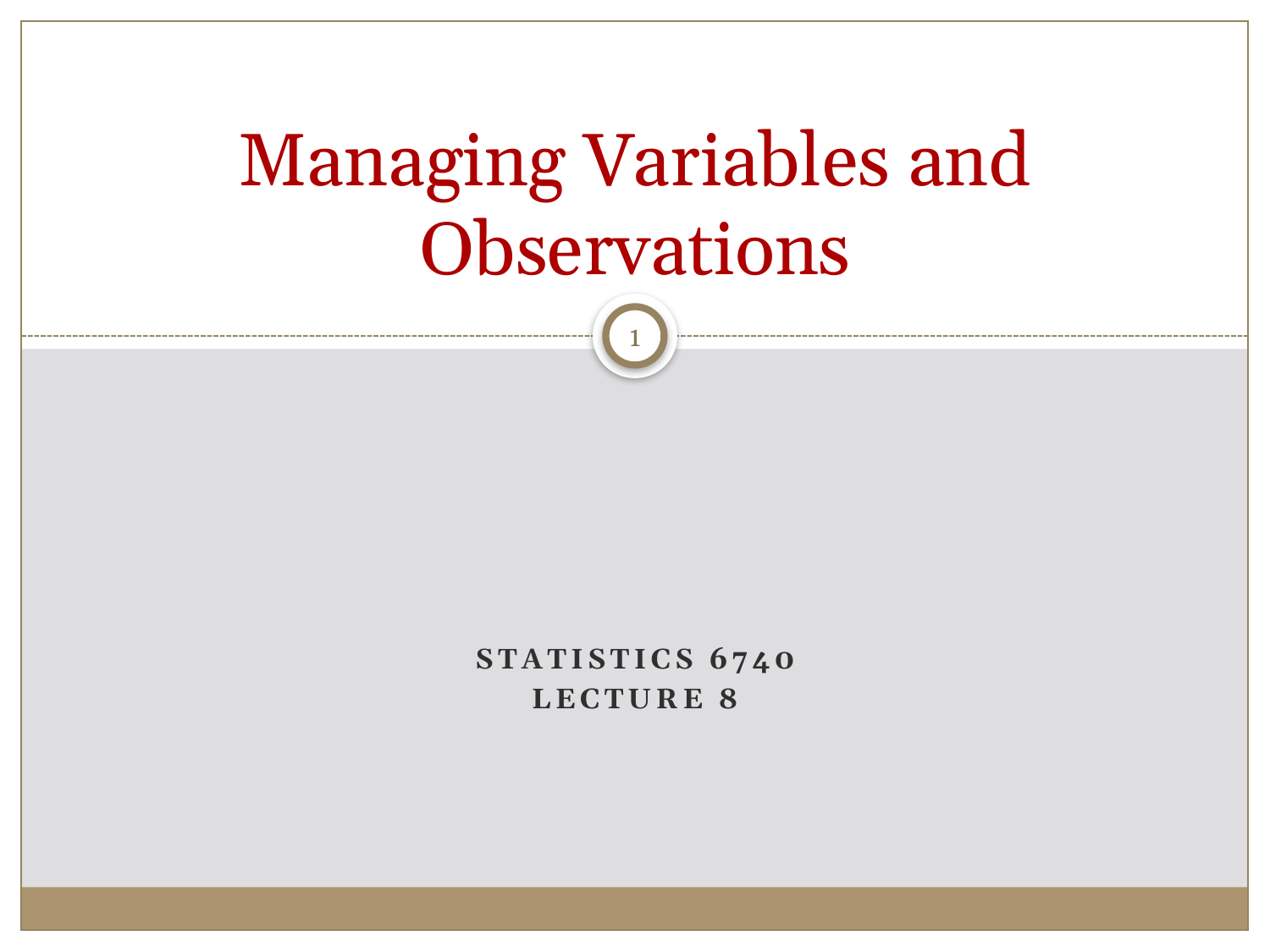

# Managing Variables and Observations
1
Statistics 6740
Lecture 8